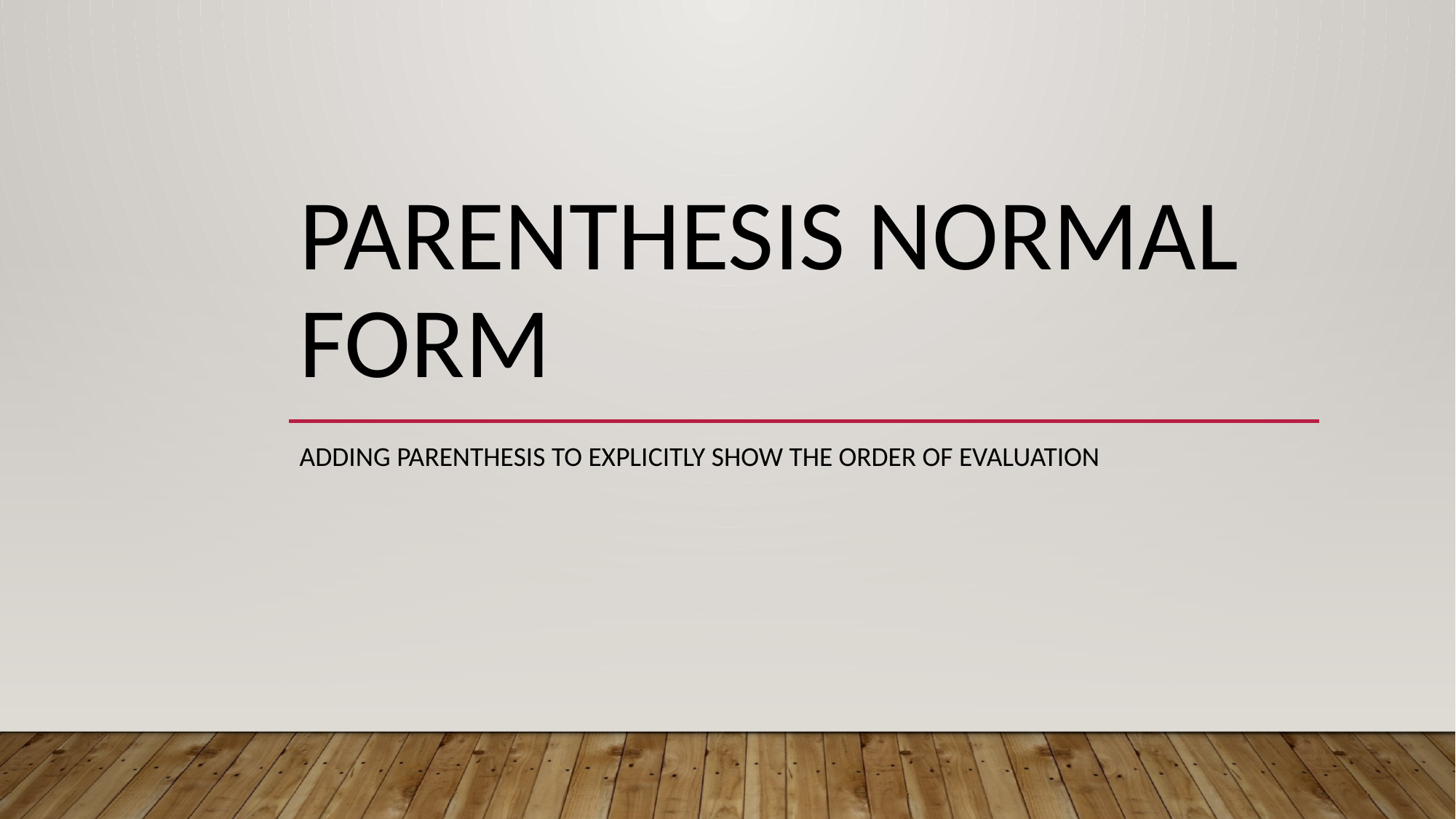

# Parenthesis normal form
Adding parenthesis to explicitly show the order of evaluation